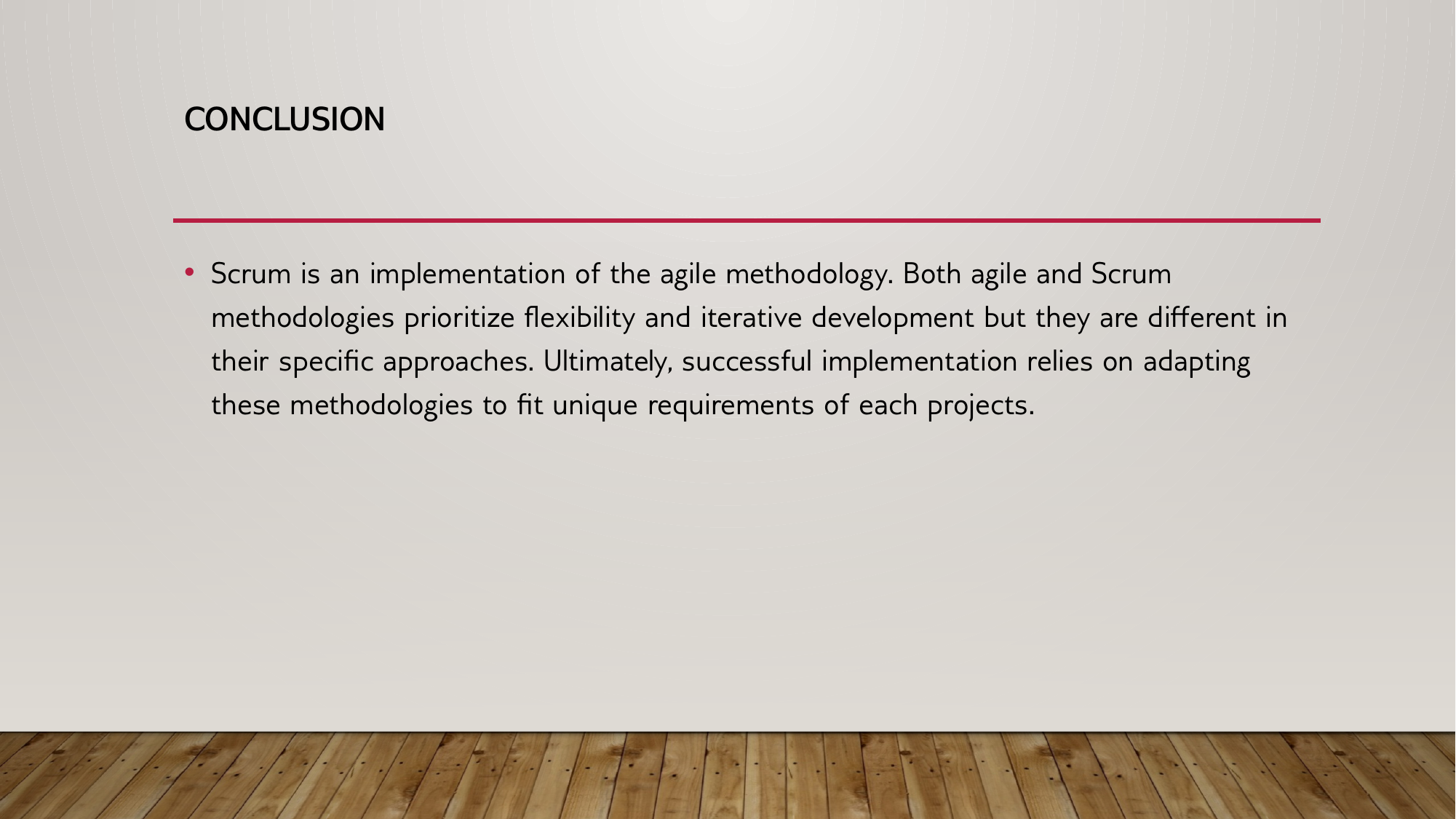

# Conclusion
Scrum is an implementation of the agile methodology. Both agile and Scrum methodologies prioritize flexibility and iterative development but they are different in their specific approaches. Ultimately, successful implementation relies on adapting these methodologies to fit unique requirements of each projects.